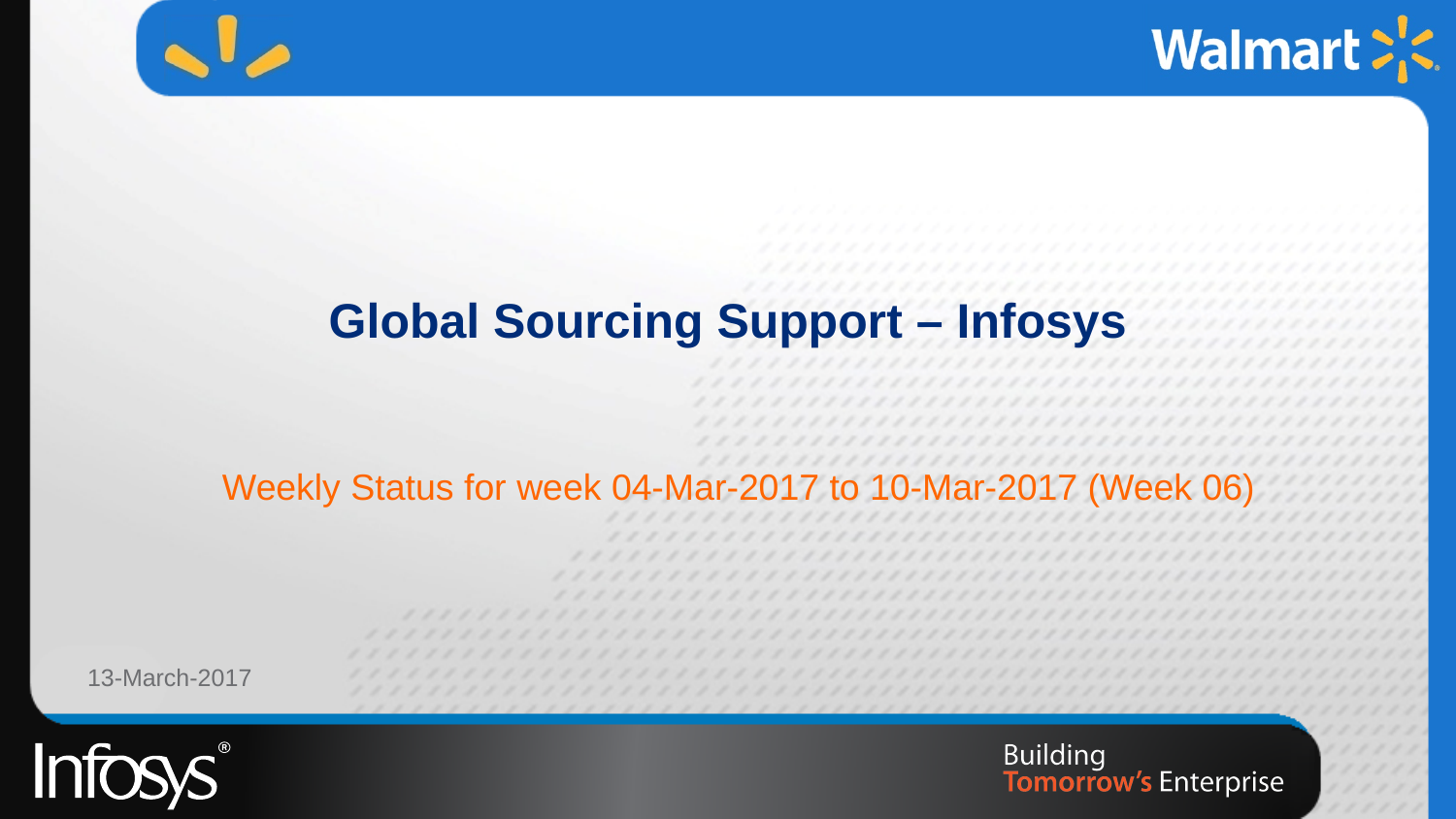

# Global Sourcing Support – Infosys
Weekly Status for week 04-Mar-2017 to 10-Mar-2017 (Week 06)
13-March-2017